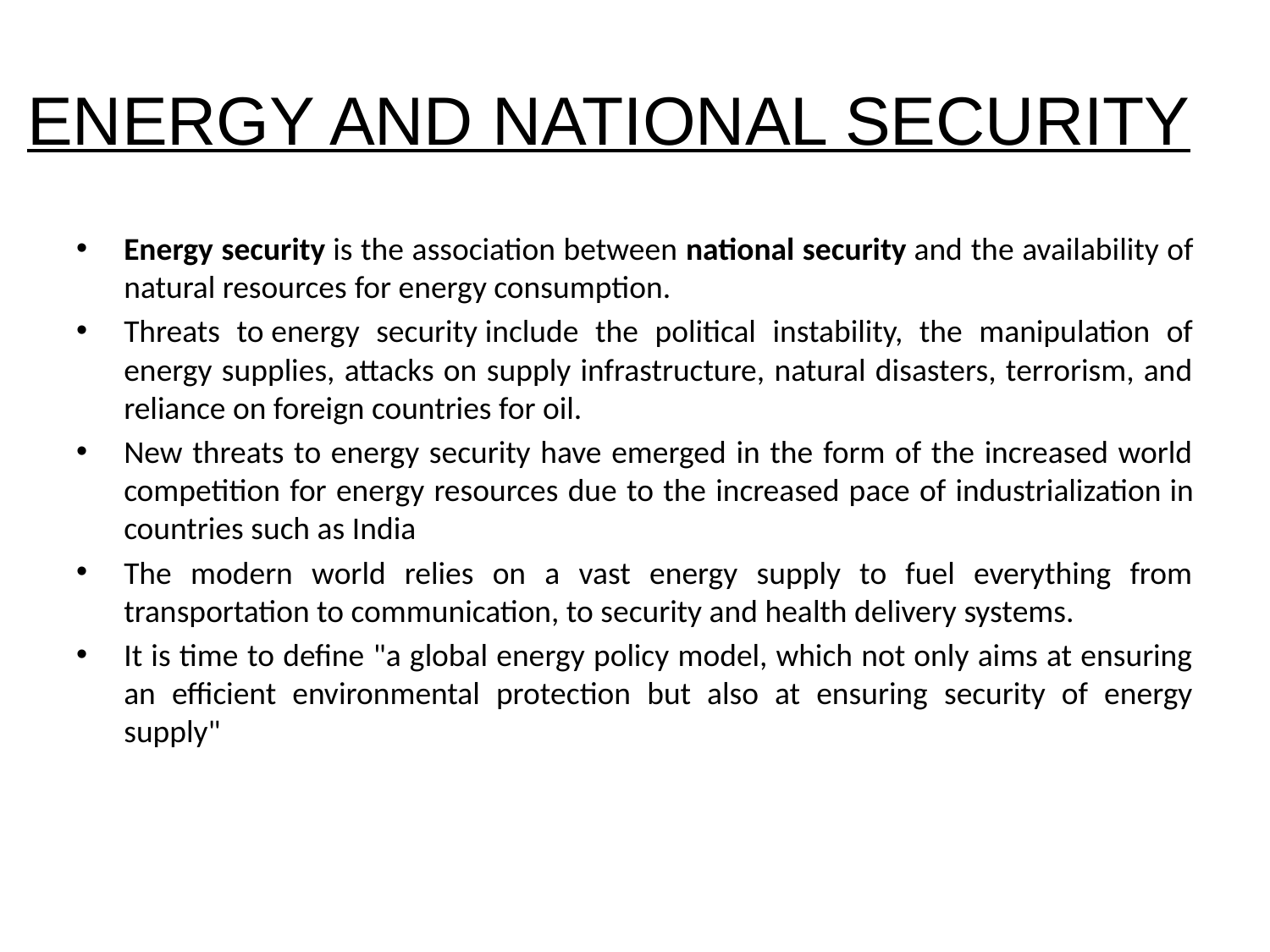

# ENERGY AND NATIONAL SECURITY
Energy security is the association between national security and the availability of natural resources for energy consumption.
Threats to energy security include the political instability, the manipulation of energy supplies, attacks on supply infrastructure, natural disasters, terrorism, and reliance on foreign countries for oil.
New threats to energy security have emerged in the form of the increased world competition for energy resources due to the increased pace of industrialization in countries such as India
The modern world relies on a vast energy supply to fuel everything from transportation to communication, to security and health delivery systems.
It is time to define "a global energy policy model, which not only aims at ensuring an efficient environmental protection but also at ensuring security of energy supply"